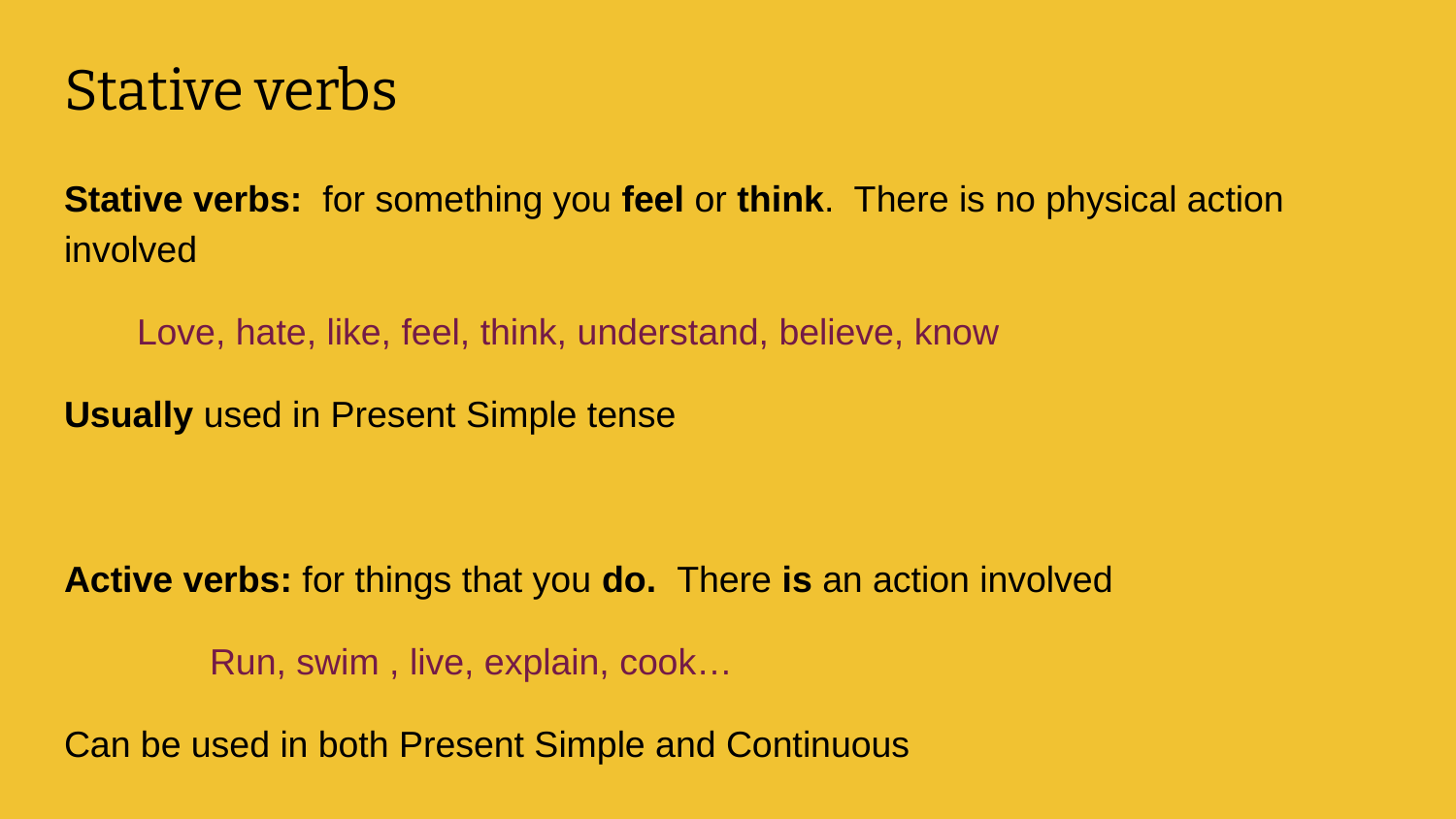

# Stative verbs
Stative verbs:  for something you feel or think.  There is no physical action involved
Love, hate, like, feel, think, understand, believe, know
Usually used in Present Simple tense

Active verbs: for things that you do.  There is an action involved
	Run, swim , live, explain, cook…
Can be used in both Present Simple and Continuous